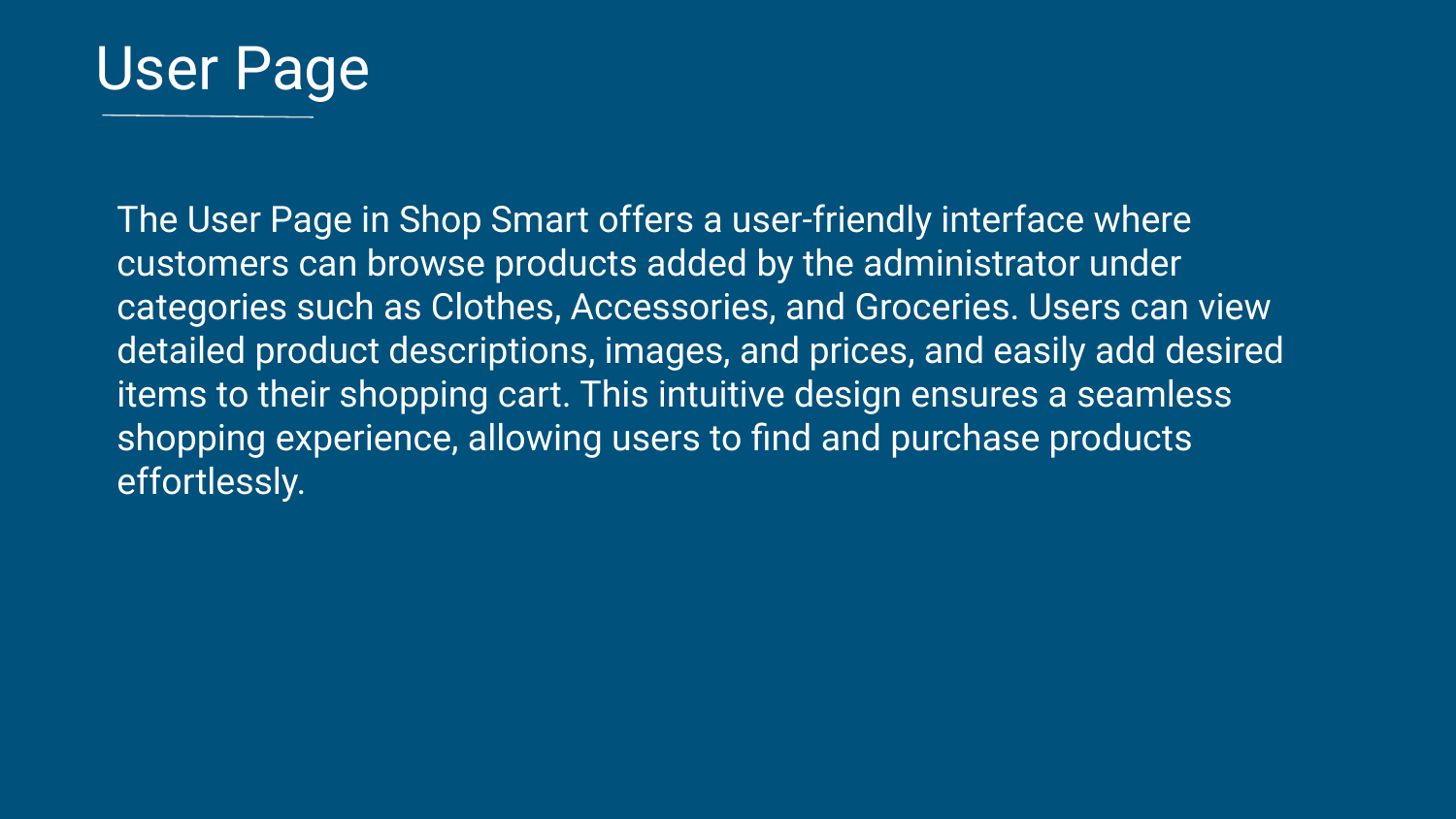

User Page
The User Page in Shop Smart offers a user-friendly interface where customers can browse products added by the administrator under categories such as Clothes, Accessories, and Groceries. Users can view detailed product descriptions, images, and prices, and easily add desired items to their shopping cart. This intuitive design ensures a seamless shopping experience, allowing users to find and purchase products effortlessly.